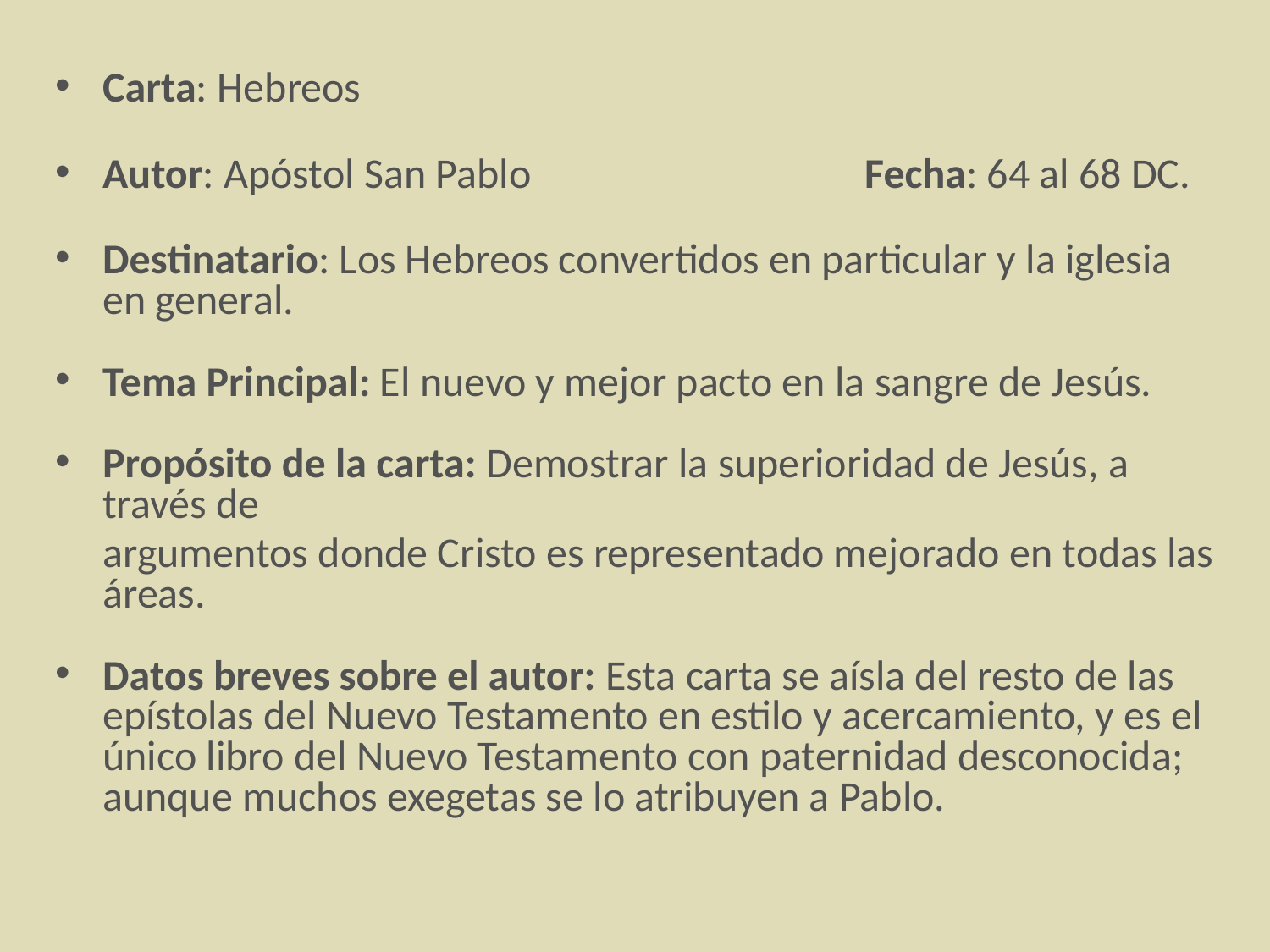

Carta: Hebreos

Autor: Apóstol San Pablo			Fecha: 64 al 68 DC.

Destinatario: Los Hebreos convertidos en particular y la iglesia en general.

Tema Principal: El nuevo y mejor pacto en la sangre de Jesús.

Propósito de la carta: Demostrar la superioridad de Jesús, a través de
	argumentos donde Cristo es representado mejorado en todas las áreas.

Datos breves sobre el autor: Esta carta se aísla del resto de las epístolas del Nuevo Testamento en estilo y acercamiento, y es el único libro del Nuevo Testamento con paternidad desconocida; aunque muchos exegetas se lo atribuyen a Pablo.